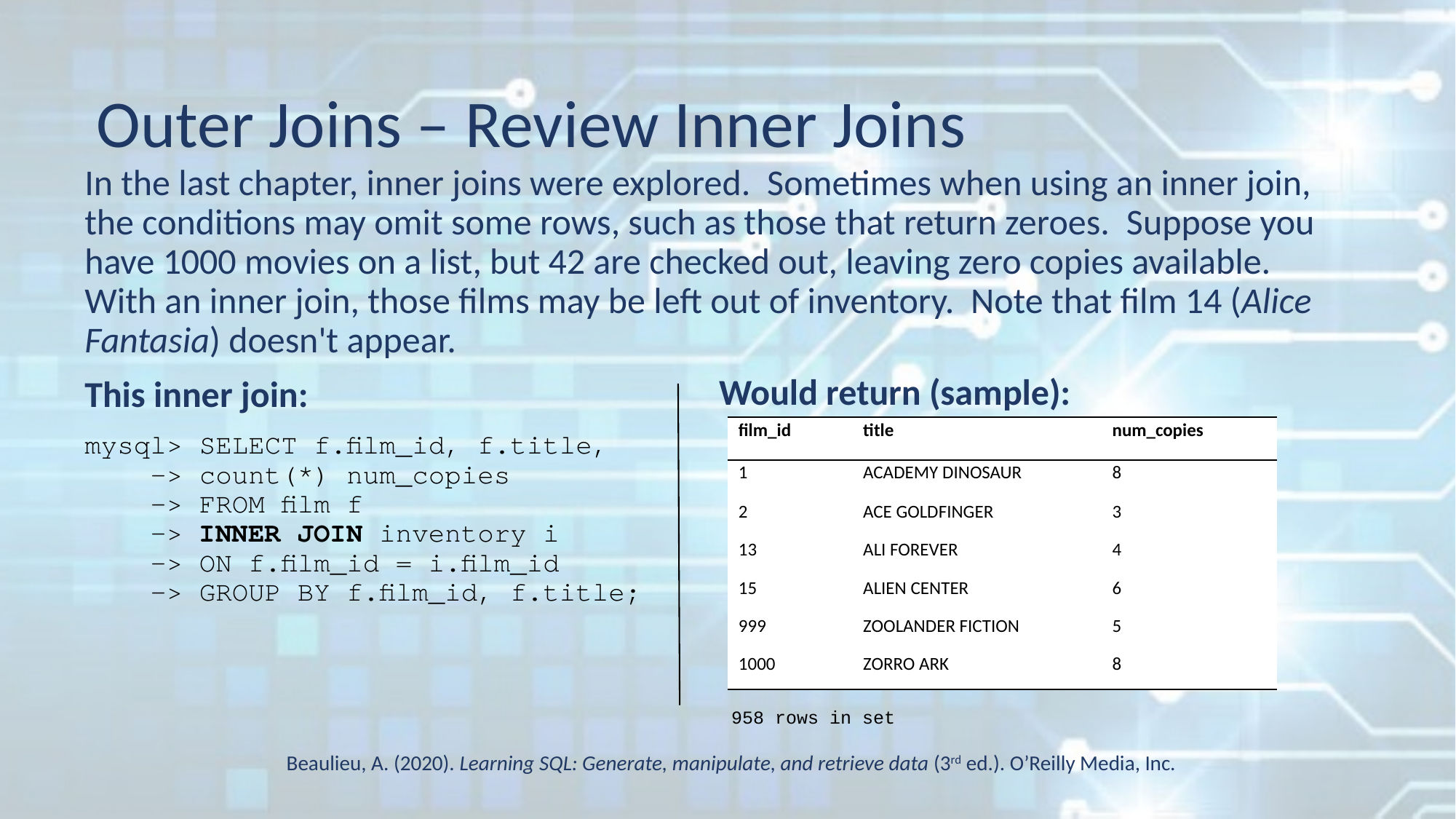

Outer Joins – Review Inner Joins
In the last chapter, inner joins were explored.  Sometimes when using an inner join, the conditions may omit some rows, such as those that return zeroes.  Suppose you have 1000 movies on a list, but 42 are checked out, leaving zero copies available.  With an inner join, those films may be left out of inventory.  Note that film 14 (Alice Fantasia) doesn't appear.
This inner join:
mysql> SELECT f.film_id, f.title,
    -> count(*) num_copies 
    -> FROM film f 
    -> INNER JOIN inventory i
    -> ON f.film_id = i.film_id
    -> GROUP BY f.film_id, f.title;

Would return (sample):

  958 rows in set
| film\_id​ | title | num\_copies​ |
| --- | --- | --- |
| 1 | ACADEMY DINOSAUR | 8 |
| 2 | ACE GOLDFINGER | 3 |
| 13 | ALI FOREVER | 4 |
| 15 | ALIEN CENTER | 6 |
| 999 | ZOOLANDER FICTION | 5 |
| 1000 | ZORRO ARK | 8 |
Beaulieu, A. (2020). Learning SQL: Generate, manipulate, and retrieve data (3rd ed.). O’Reilly Media, Inc.